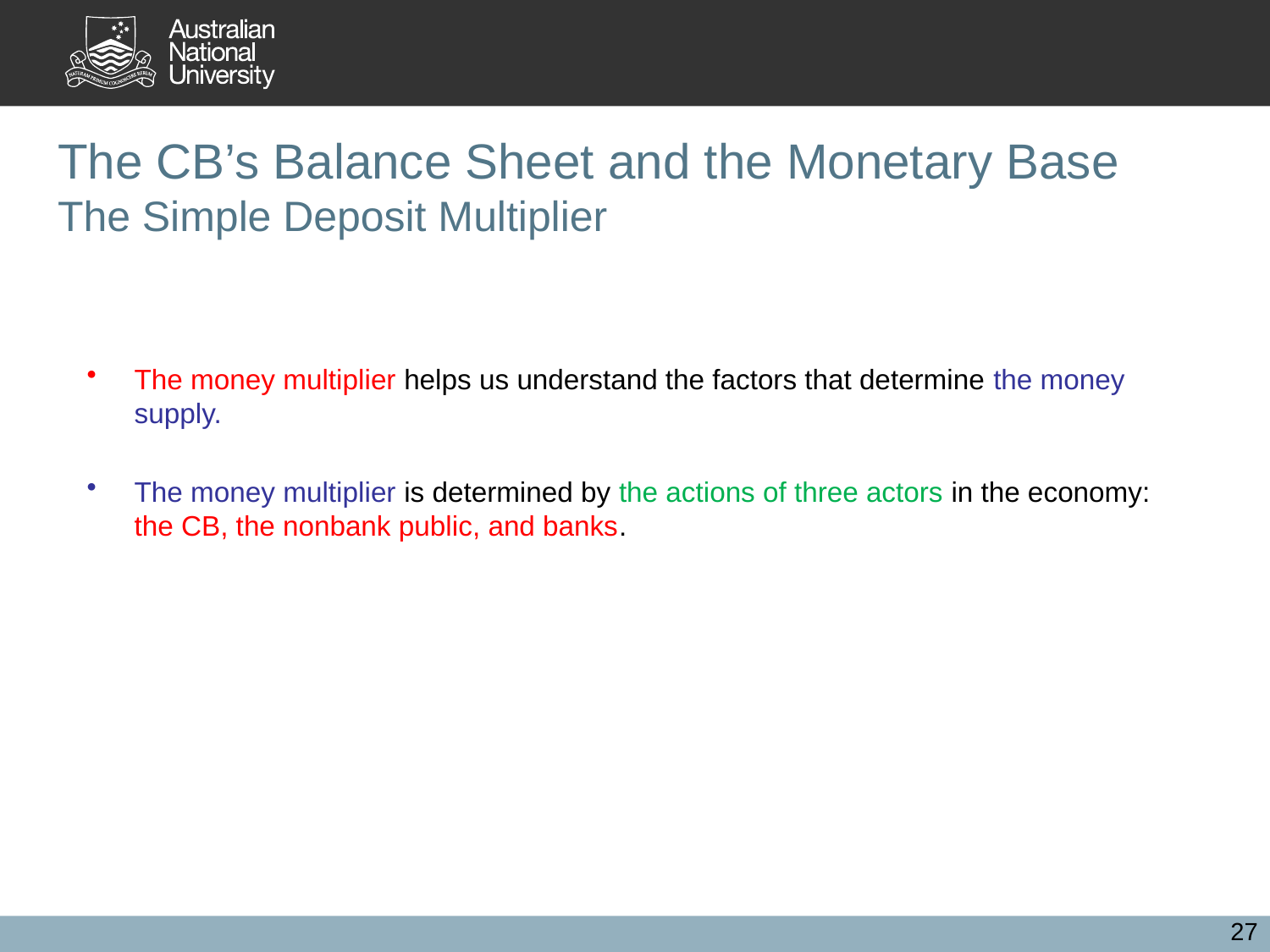

# The CB’s Balance Sheet and the Monetary Base The Simple Deposit Multiplier

The money multiplier helps us understand the factors that determine the money supply.

The money multiplier is determined by the actions of three actors in the economy: the CB, the nonbank public, and banks.

27